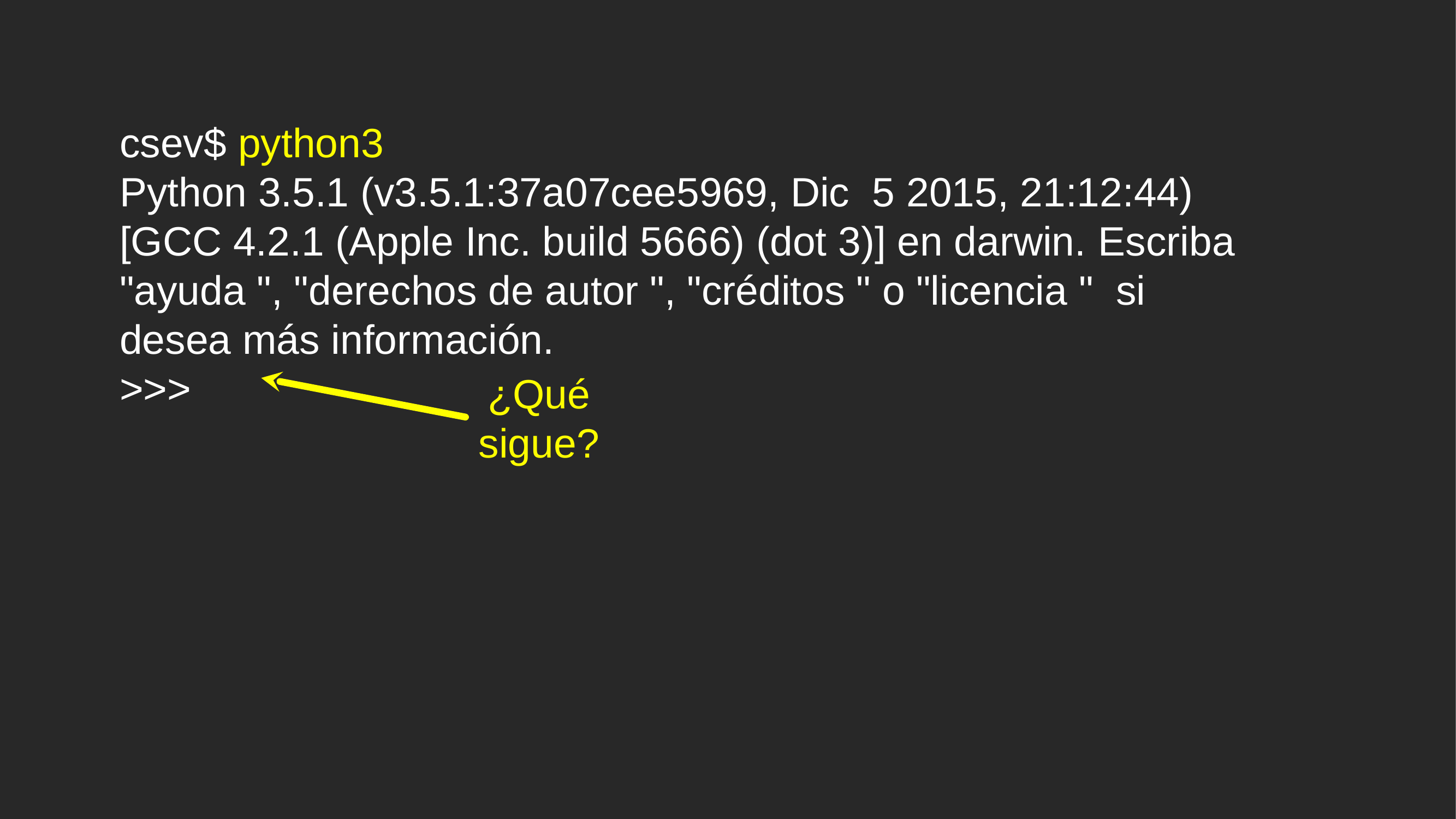

csev$ python3
Python 3.5.1 (v3.5.1:37a07cee5969, Dic  5 2015, 21:12:44) [GCC 4.2.1 (Apple Inc. build 5666) (dot 3)] en darwin. Escriba "ayuda ", "derechos de autor ", "créditos " o "licencia "  si desea más información.
>>>
¿Qué sigue?